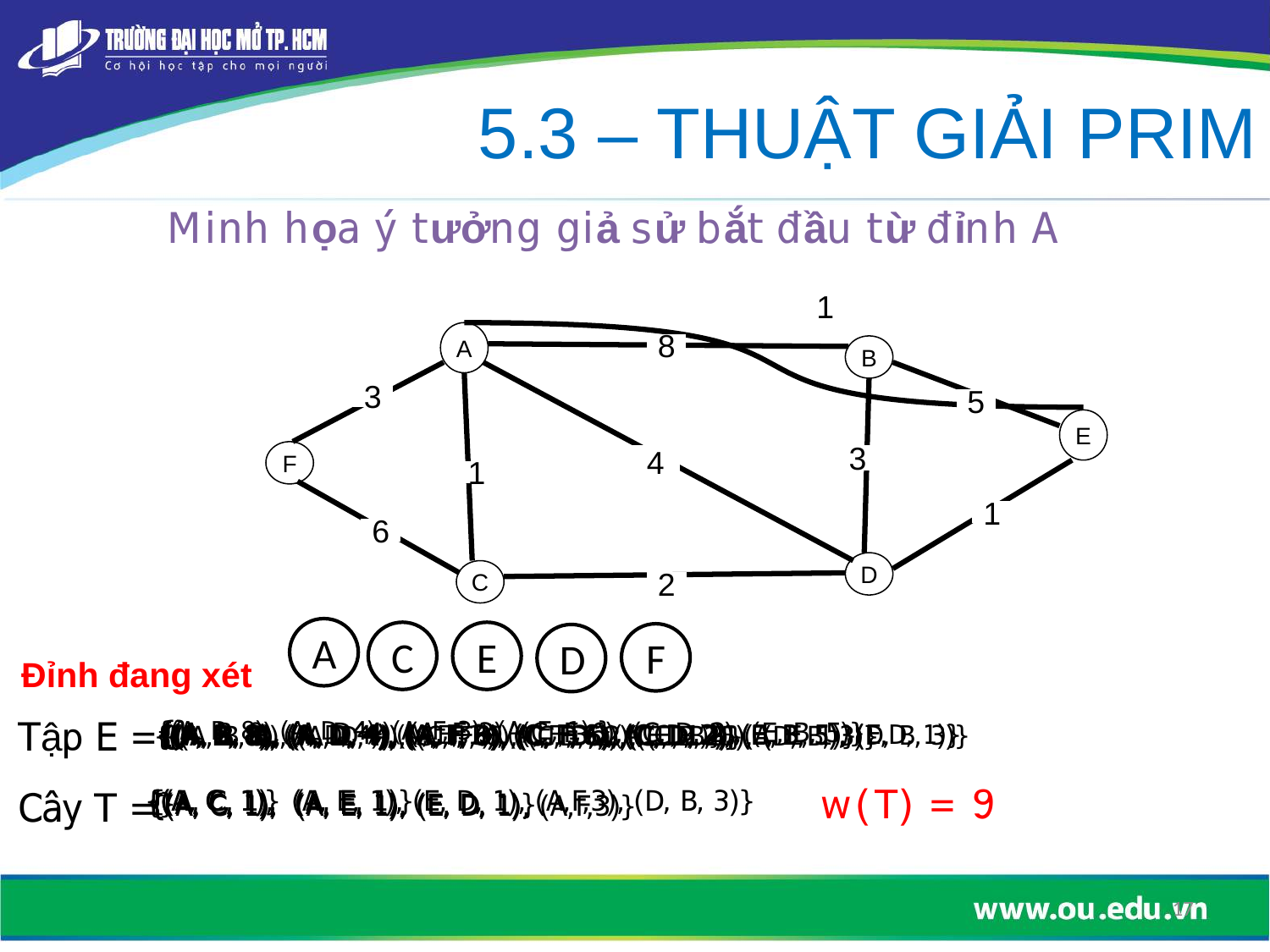

5.3 – THUẬT GIẢI PRIM
# Minh họa ý tưởng giả sử bắt đầu từ đỉnh A
1
A
8
B

3
5
E
F
4
3

1

1

6
D
C
2

A
C
E
F
D
Đỉnh đang xét
Tập E =
{}
{(A, B, 8), (A, D, 4), (A, F, 3), (C, F, 6), (C, D, 2), (E, B, 5)}
{(A, B, 8), (A, D, 4), (A, F, 3), (A, E, 1) }
{(A, B, 8), (A, D, 4), (A, F, 3), (C, F, 6), (C, D, 2), (E, B, 5), (E,D, 1)}
{(A, B, 8), (A, D, 4), (A, F, 3), (C, F, 6), (C, D, 2), (E, B, 5), (D, B, 3)}
{(A, B, 8), (A, D, 4), (A, F, 3), (C, F, 6), (C, D, 2), (A, E, 1)}
{(A, B, 8), (A, D, 4), (A, E, 1), (A, F, 3), (A, C, 1)}
{(A, B, 8), (A, D, 4), (C, F, 6), (C, D, 2), (E, B, 5), (D, B, 3)}
{(A, B, 8), (A, D, 4), (A, F, 3), (C, F, 6), (C, D, 2)}
{(A, B, 8), (A, D, 4), (C, F, 6), (C, D, 2), (E, B, 5}
w(T) = 9
Cây T =
{(A, C, 1),  (A, E, 1), (E, D, 1), (A,F,3), (D, B, 3)}
{(A, C, 1),  (A, E, 1)}
{(A, C, 1)}
{}
{(A, C, 1),  (A, E, 1), (E, D, 1)}
{(A, C, 1),  (A, E, 1), (E, D, 1), (A,F,3)}
17